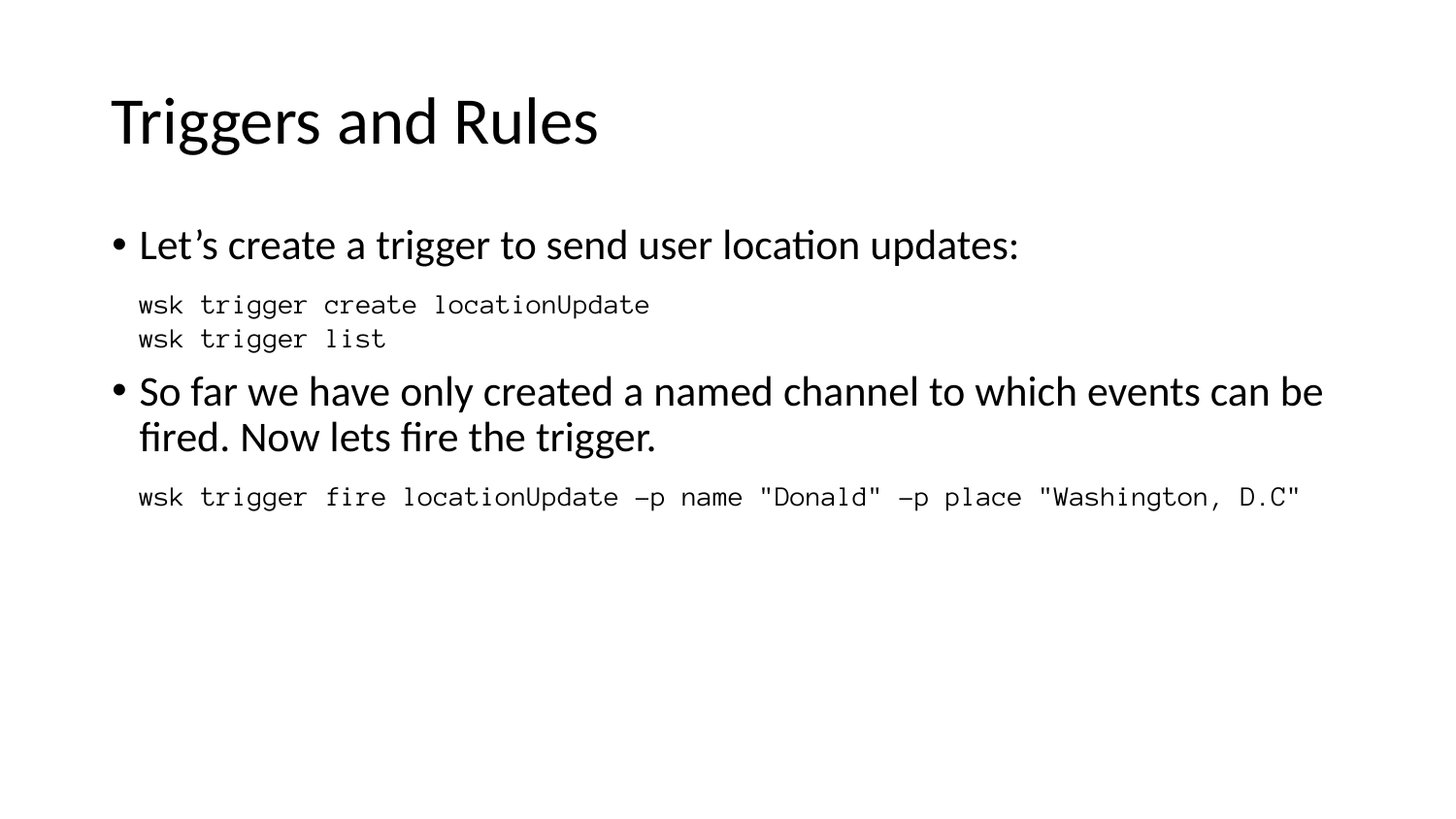

# Triggers and Rules
Let’s create a trigger to send user location updates:
wsk trigger create locationUpdate
wsk trigger list
So far we have only created a named channel to which events can be fired. Now lets fire the trigger.
wsk trigger fire locationUpdate -p name "Donald" -p place "Washington, D.C"